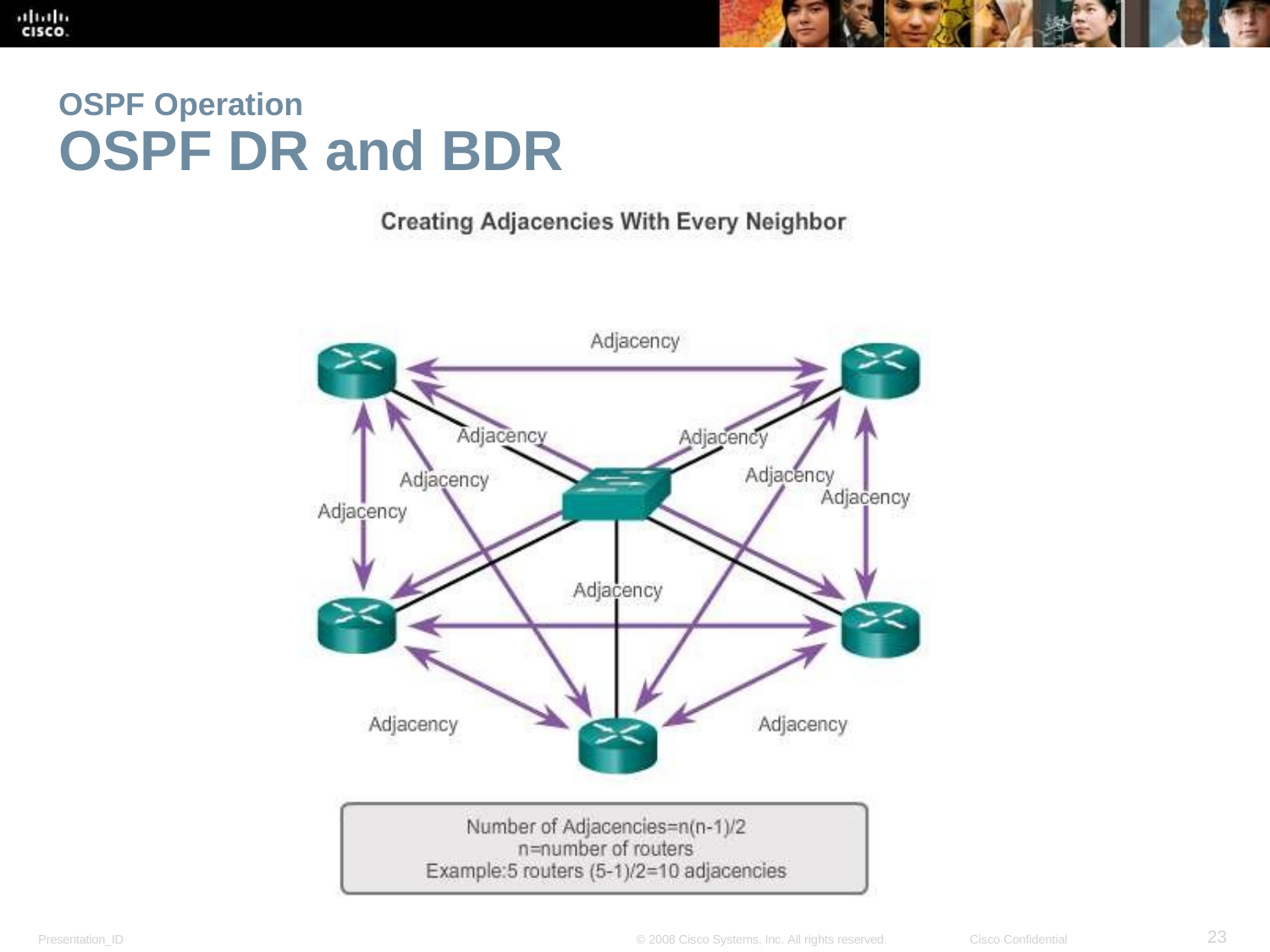

OSPF Operation
OSPF DR and BDR

23
Presentation_ID
© 2008 Cisco Systems, Inc. All rights reserved.
Cisco Confidential